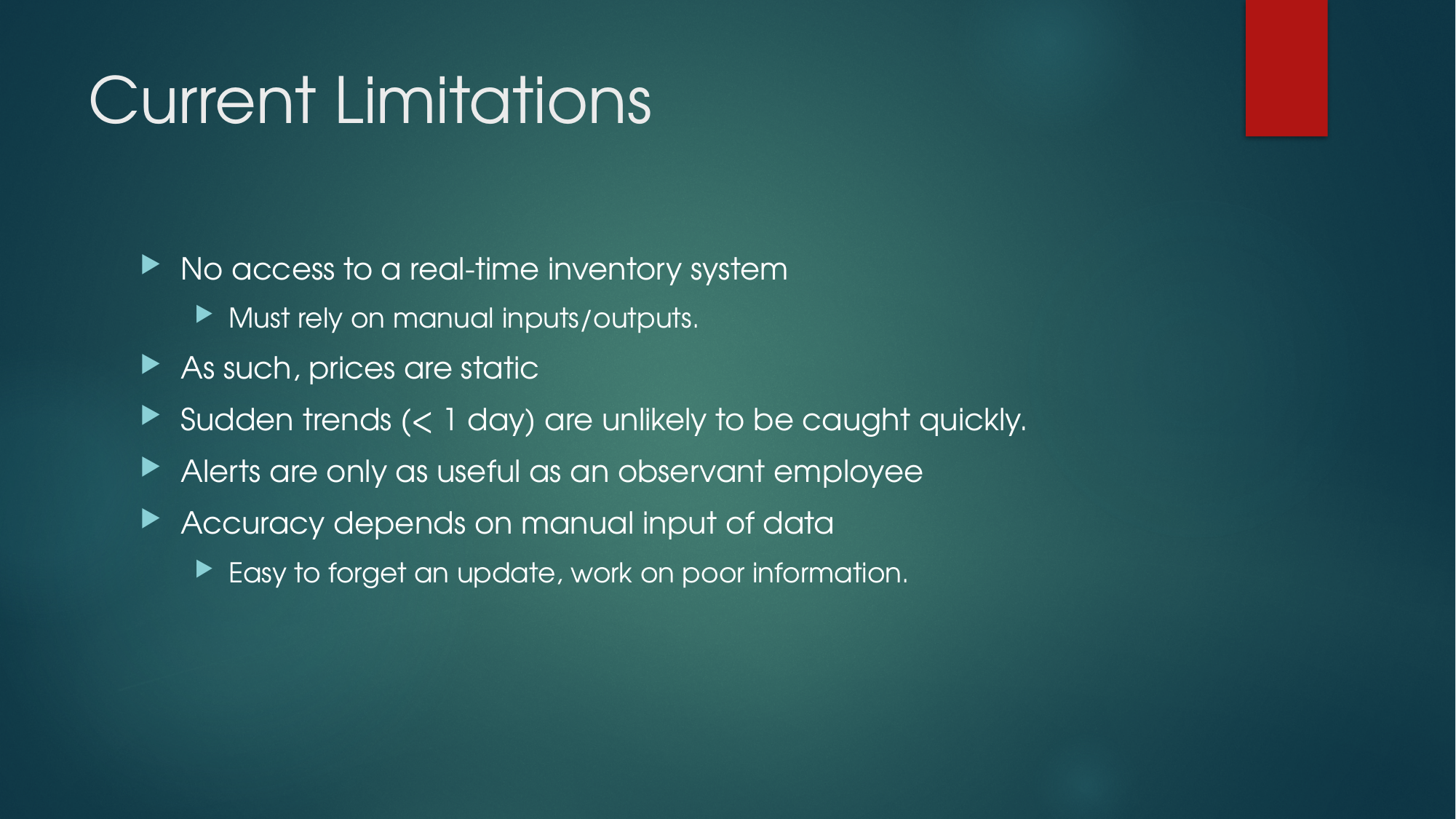

# Current Limitations
No access to a real-time inventory system
Must rely on manual inputs/outputs.
As such, prices are static
Sudden trends (< 1 day) are unlikely to be caught quickly.
Alerts are only as useful as an observant employee
Accuracy depends on manual input of data
Easy to forget an update, work on poor information.